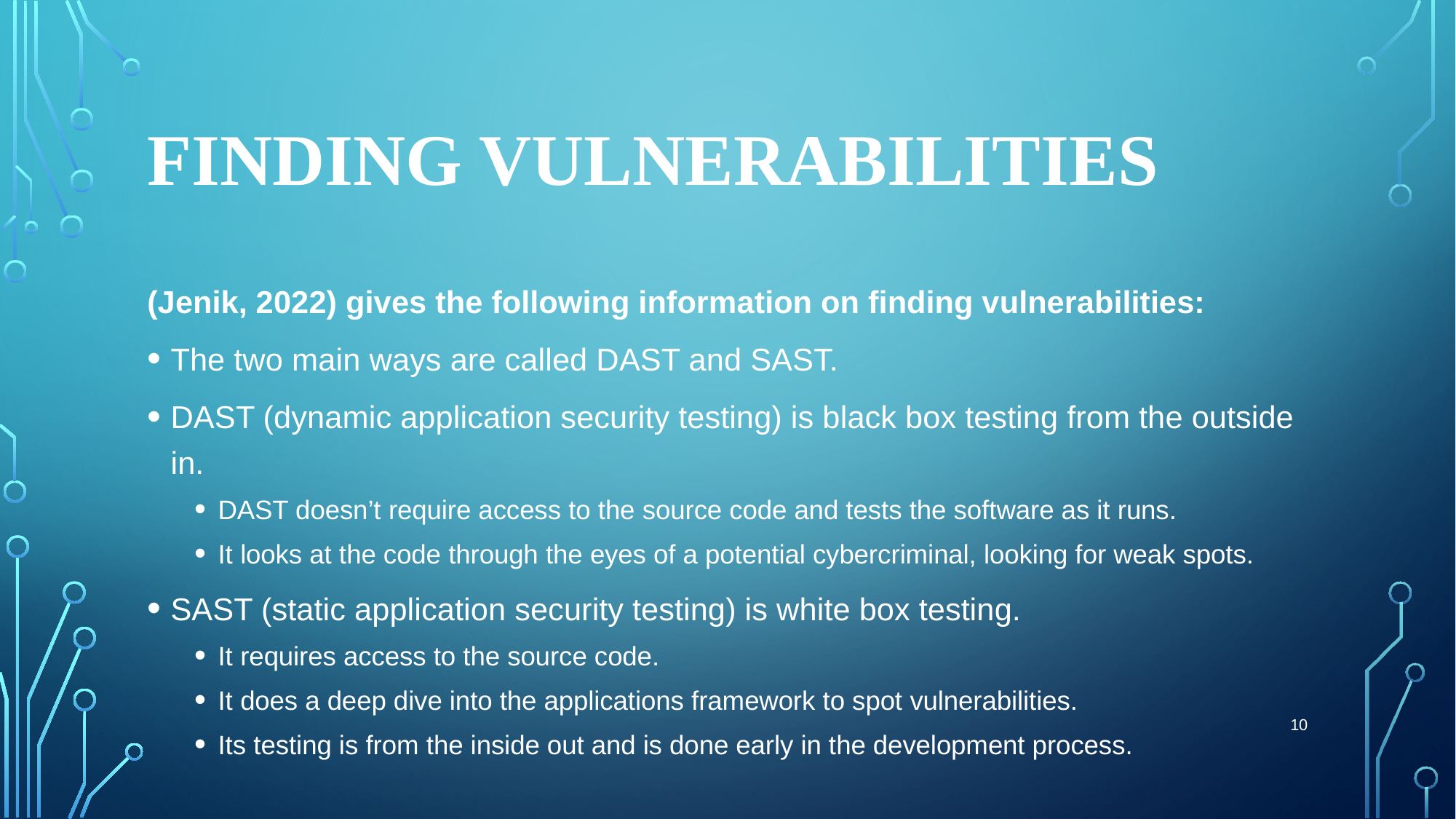

# Finding Vulnerabilities
(Jenik, 2022) gives the following information on finding vulnerabilities:
The two main ways are called DAST and SAST.
DAST (dynamic application security testing) is black box testing from the outside in.
DAST doesn’t require access to the source code and tests the software as it runs.
It looks at the code through the eyes of a potential cybercriminal, looking for weak spots.
SAST (static application security testing) is white box testing.
It requires access to the source code.
It does a deep dive into the applications framework to spot vulnerabilities.
Its testing is from the inside out and is done early in the development process.
10